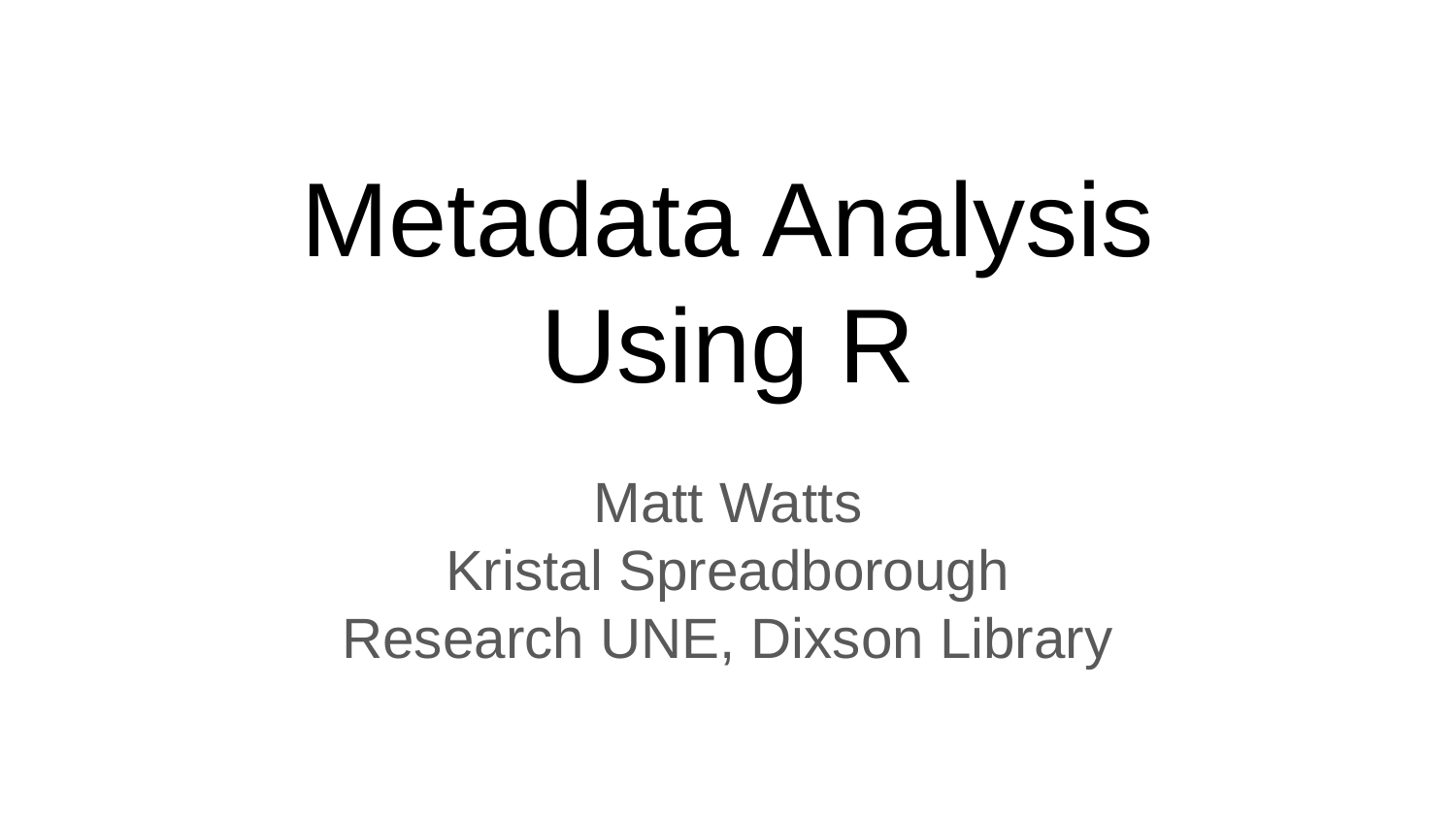

# Metadata Analysis
Using R
Matt Watts
Kristal Spreadborough
Research UNE, Dixson Library